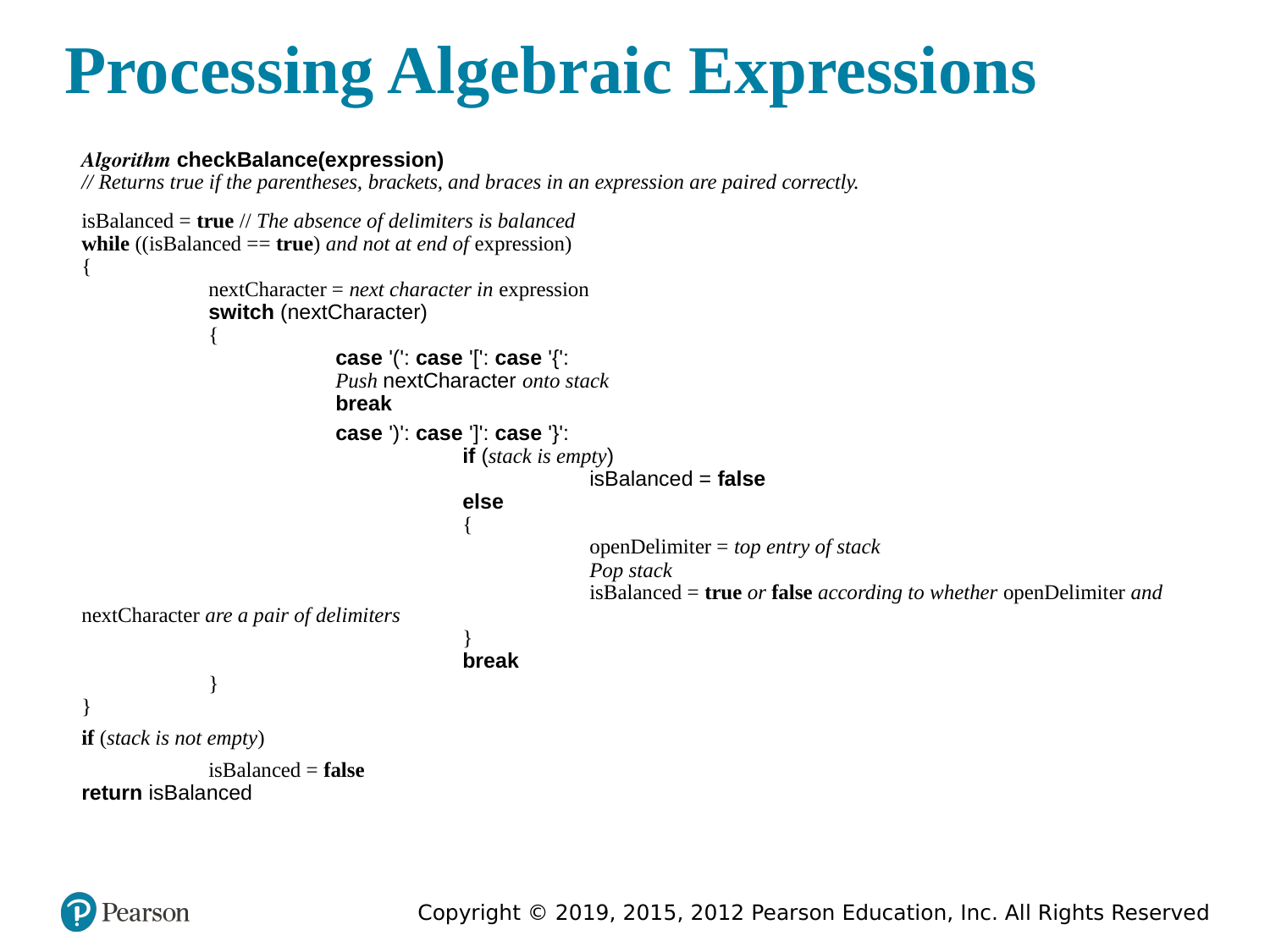

# Processing Algebraic Expressions
Algorithm checkBalance(expression)
// Returns true if the parentheses, brackets, and braces in an expression are paired correctly.
isBalanced = true // The absence of delimiters is balanced
while ((isBalanced == true) and not at end of expression)
{
	nextCharacter = next character in expression
	switch (nextCharacter)
	{
		case '(': case '[': case '{':
		Push nextCharacter onto stack
		break
		case ')': case ']': case '}':
			if (stack is empty)
				isBalanced = false
			else
			{
				openDelimiter = top entry of stack
				Pop stack
				isBalanced = true or false according to whether openDelimiter and nextCharacter are a pair of delimiters
			}
			break
	}
}
if (stack is not empty)
	isBalanced = false
return isBalanced